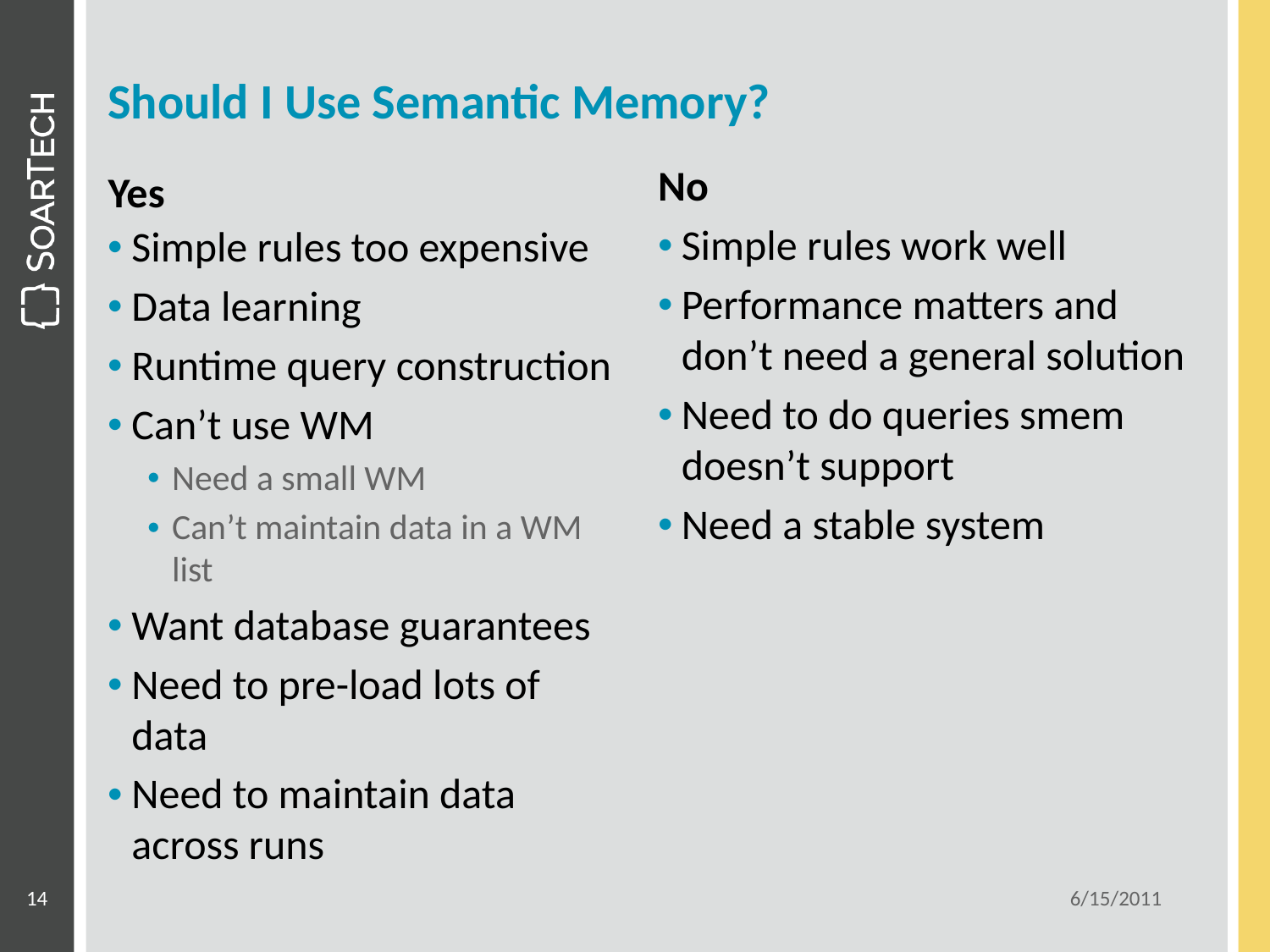

# Should I Use Semantic Memory?
No
Yes
Simple rules work well
Performance matters and don’t need a general solution
Need to do queries smem doesn’t support
Need a stable system
Simple rules too expensive
Data learning
Runtime query construction
Can’t use WM
Need a small WM
Can’t maintain data in a WM list
Want database guarantees
Need to pre-load lots of data
Need to maintain data across runs
14
6/15/2011